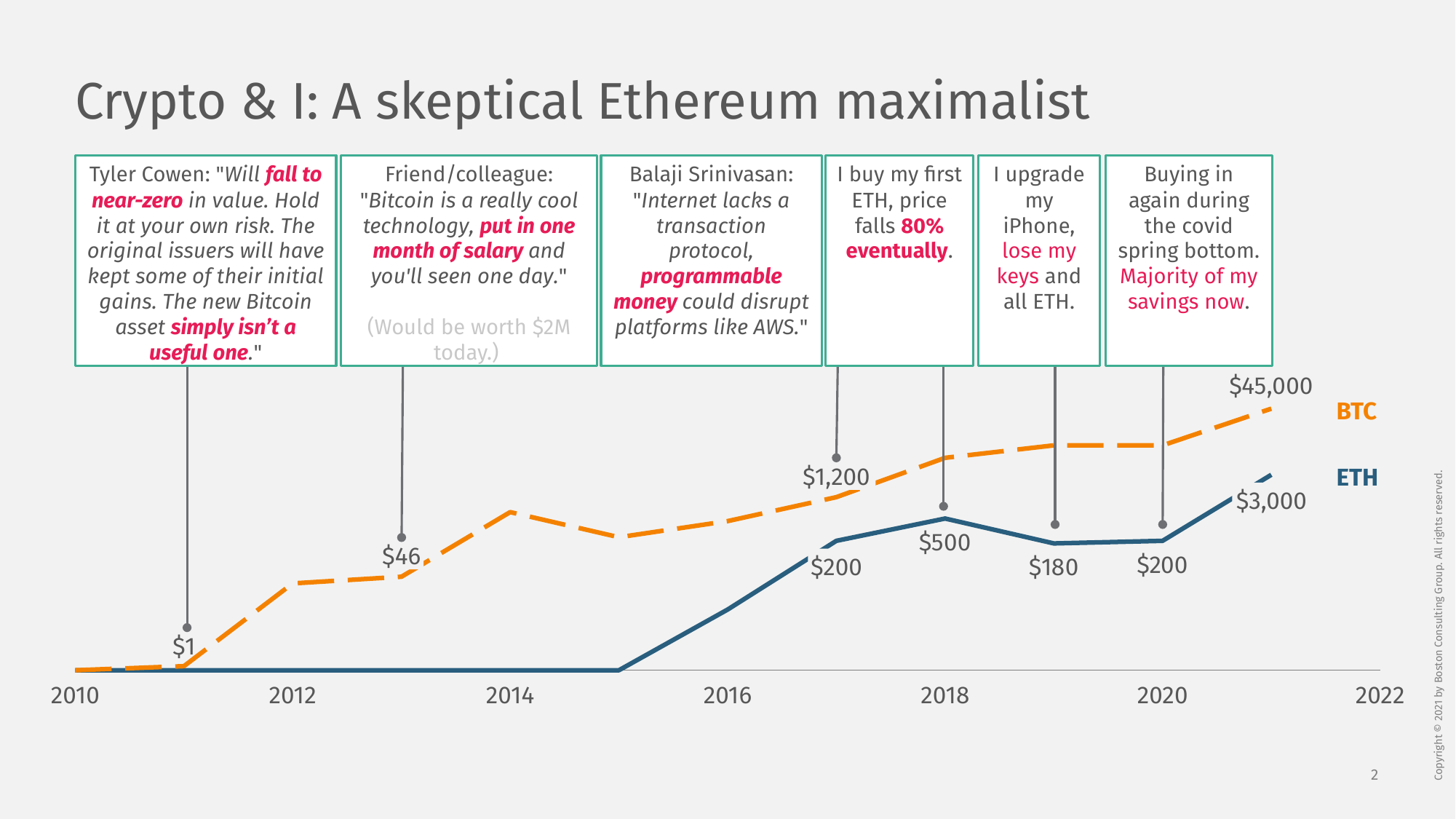

# Crypto & I: A skeptical Ethereum maximalist
Tyler Cowen: "Will fall to near-zero in value. Hold it at your own risk. The original issuers will have kept some of their initial gains. The new Bitcoin asset simply isn’t a useful one."
Friend/colleague: "Bitcoin is a really cool technology, put in one month of salary and you'll seen one day."

(Would be worth $2M today.)
Balaji Srinivasan: "Internet lacks a transaction protocol, programmable money could disrupt platforms like AWS."
I buy my first ETH, price falls 80% eventually.
I upgrade my iPhone, lose my keys and all ETH.
Buying in again during the covid spring bottom. Majority of my savings now.

### Chart

| Category |  |  |
|---|---|---|
BTC
$1,200
ETH
$3,000
$46
$200
2010
2012
2014
2016
2018
2020
2022